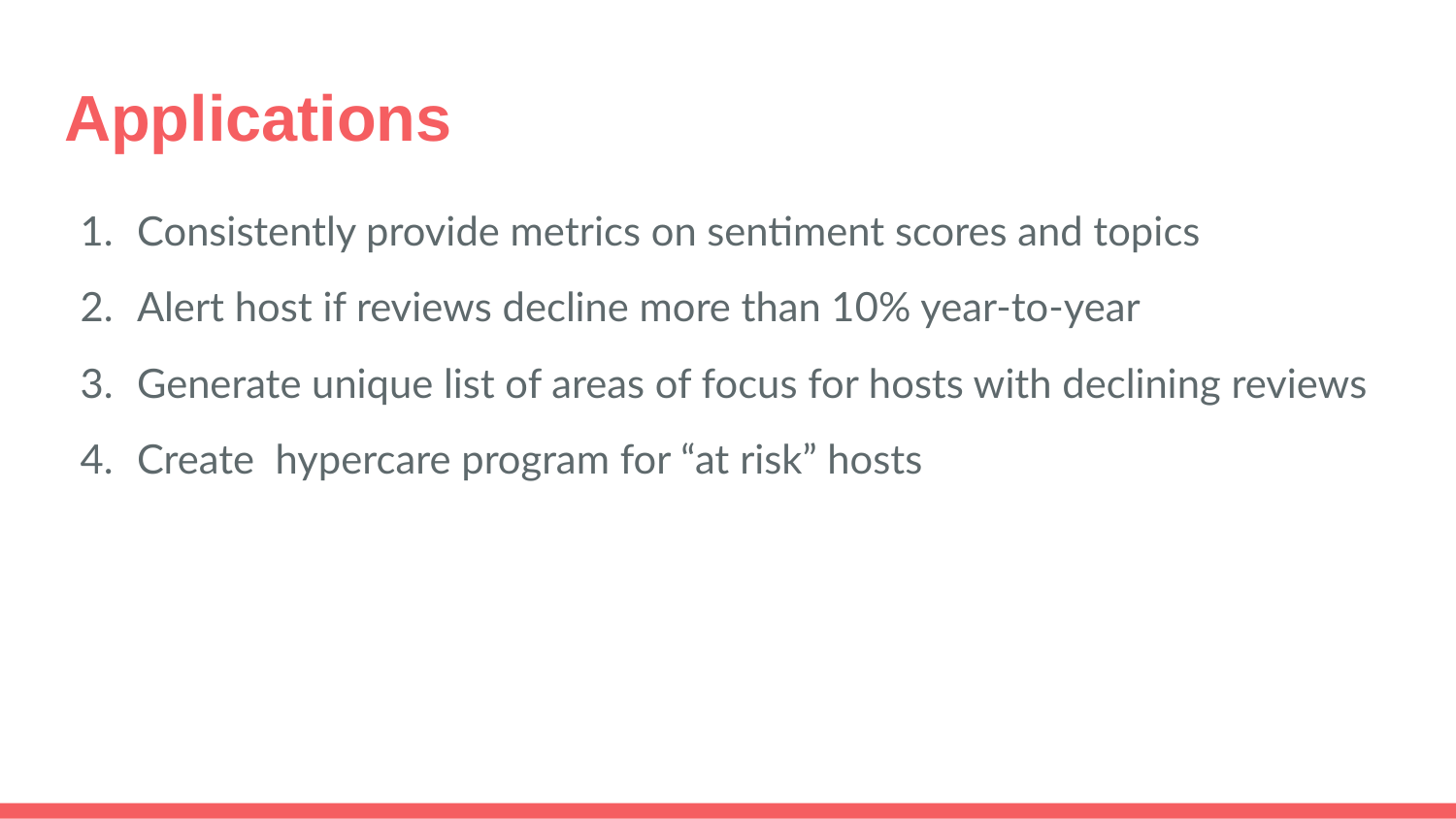

# Applications
Consistently provide metrics on sentiment scores and topics
Alert host if reviews decline more than 10% year-to-year
Generate unique list of areas of focus for hosts with declining reviews
Create  hypercare program for “at risk” hosts